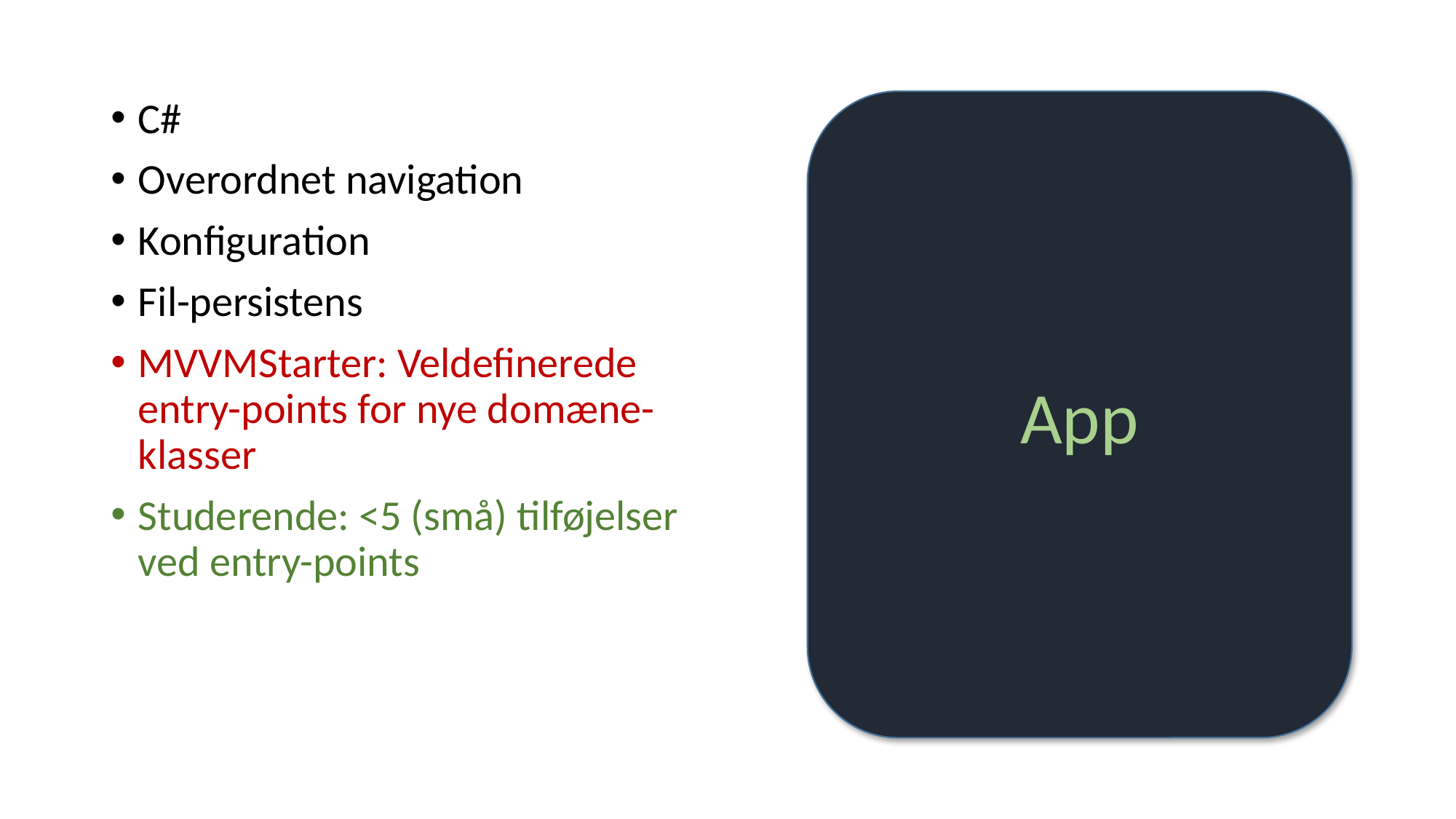

C#
Overordnet navigation
Konfiguration
Fil-persistens
MVVMStarter: Veldefinerede entry-points for nye domæne-klasser
Studerende: <5 (små) tilføjelser ved entry-points

App